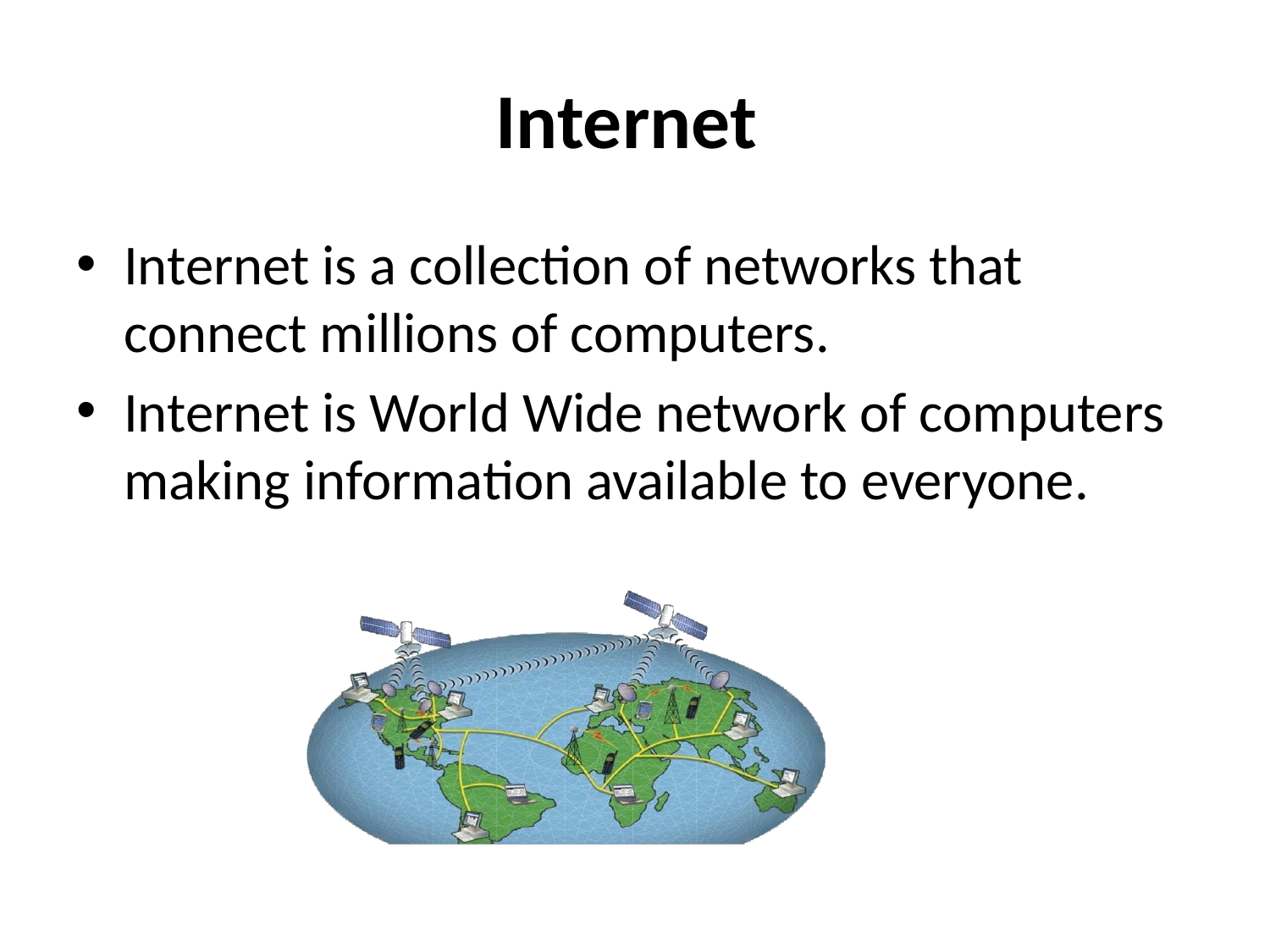

# Internet
Internet is a collection of networks that connect millions of computers.
Internet is World Wide network of computers making information available to everyone.